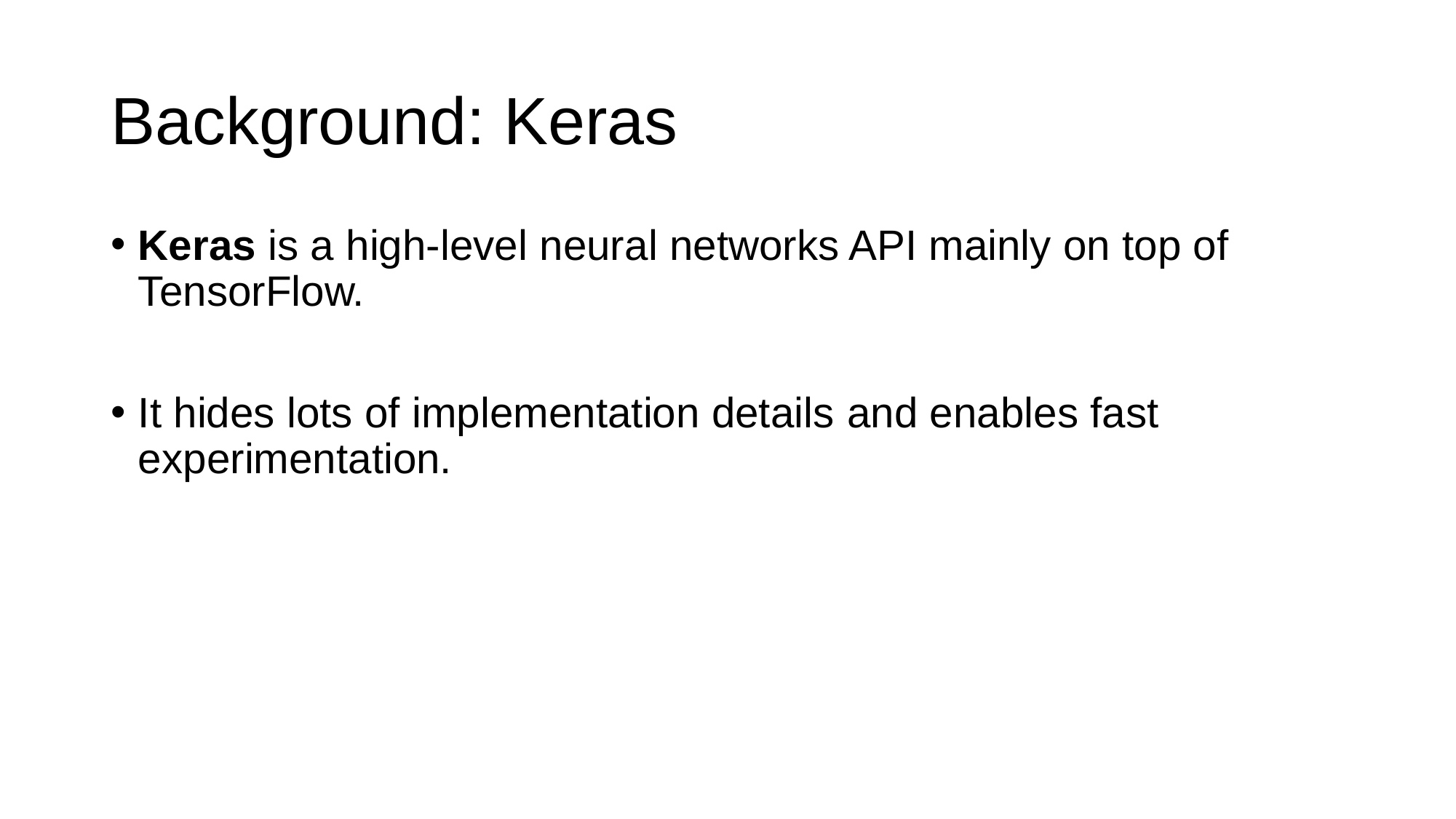

# Background: Keras
Keras is a high-level neural networks API mainly on top of TensorFlow.

It hides lots of implementation details and enables fast experimentation.